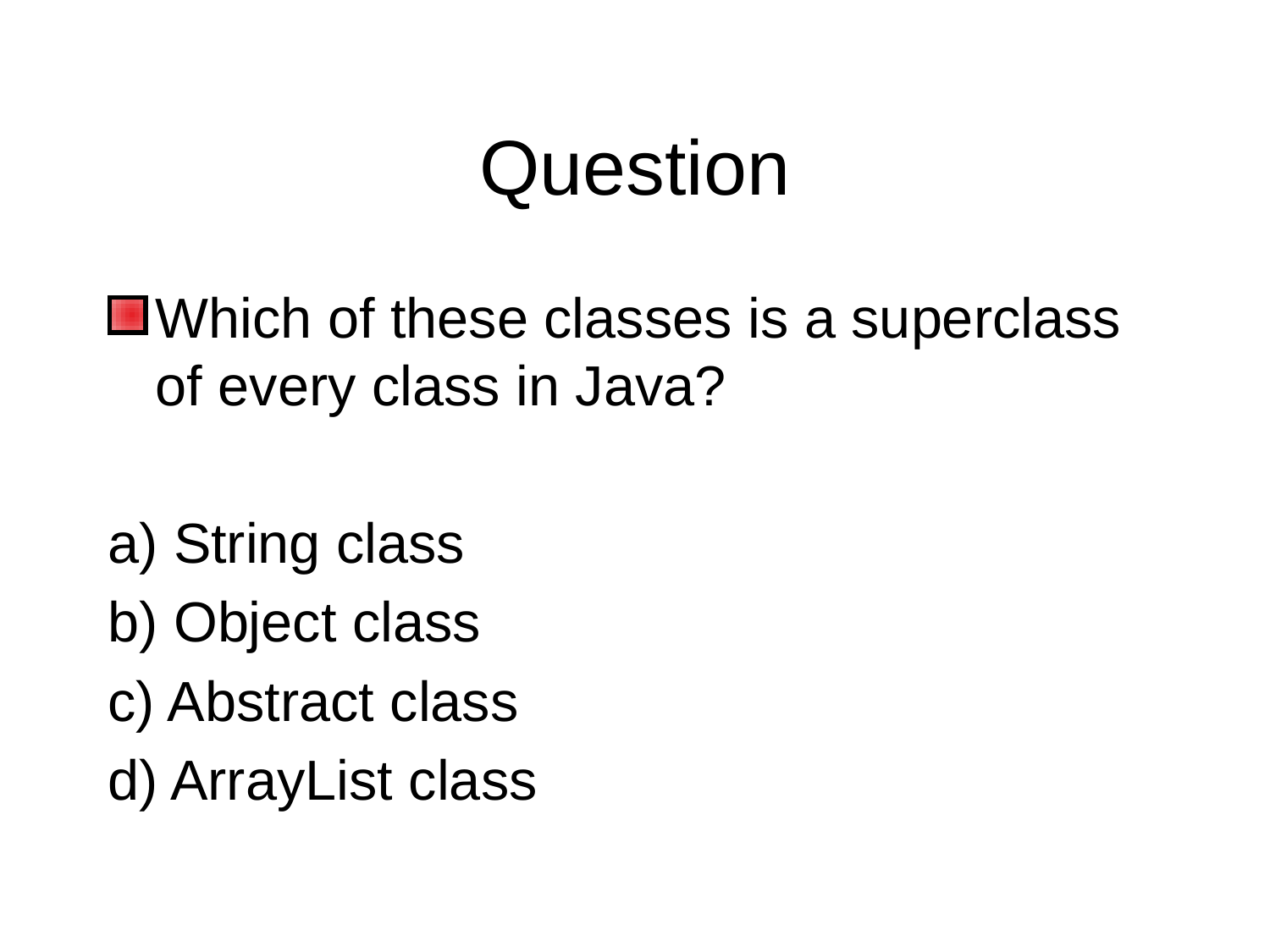

# Question
Which of these classes is a superclass of every class in Java?

a) String class
b) Object class
c) Abstract class
d) ArrayList class